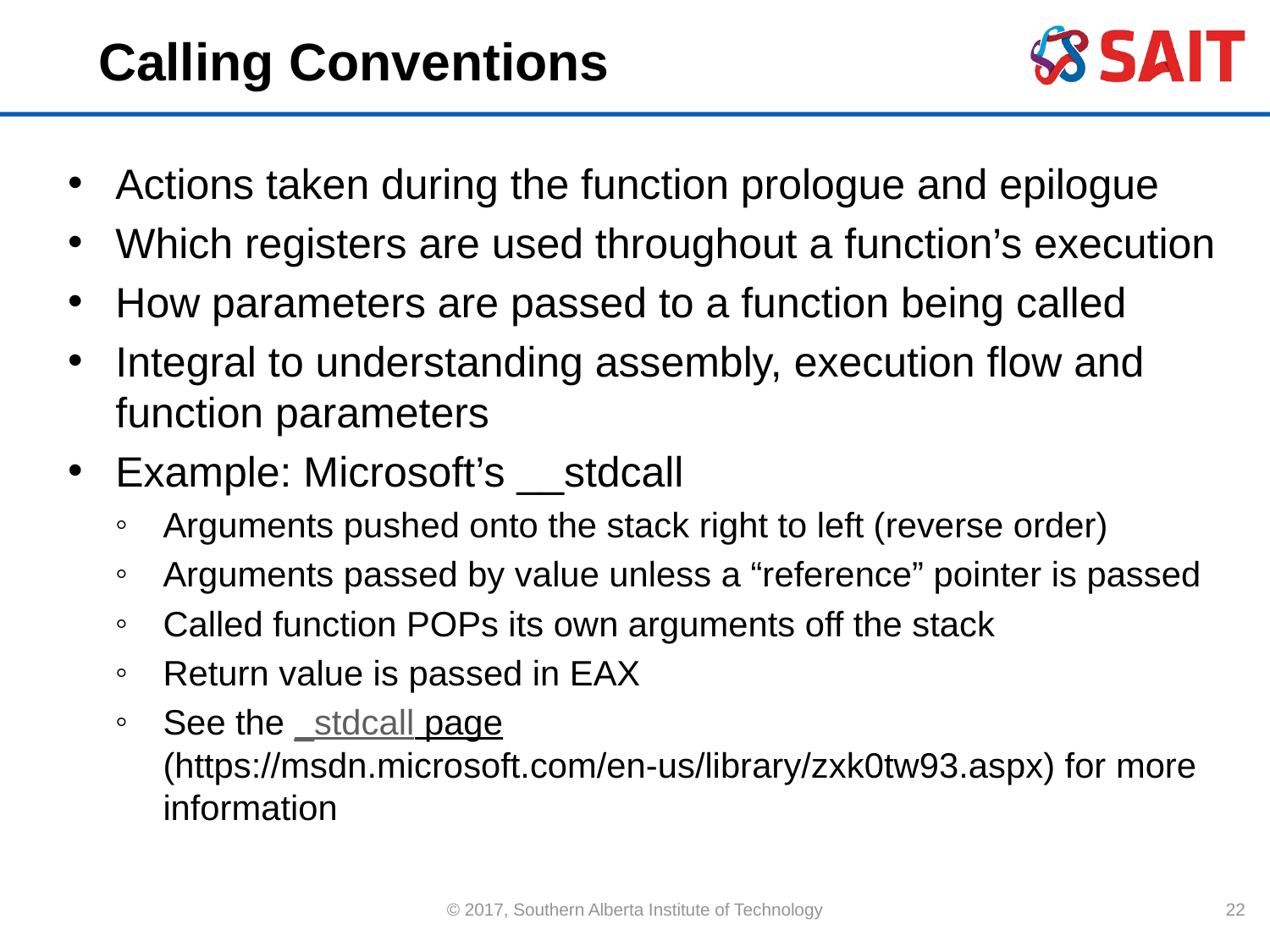

# Calling Conventions
Actions taken during the function prologue and epilogue
Which registers are used throughout a function’s execution
How parameters are passed to a function being called
Integral to understanding assembly, execution flow and function parameters
Example: Microsoft’s __stdcall
Arguments pushed onto the stack right to left (reverse order)
Arguments passed by value unless a “reference” pointer is passed
Called function POPs its own arguments off the stack
Return value is passed in EAX
See the _stdcall page (https://msdn.microsoft.com/en-us/library/zxk0tw93.aspx) for more information